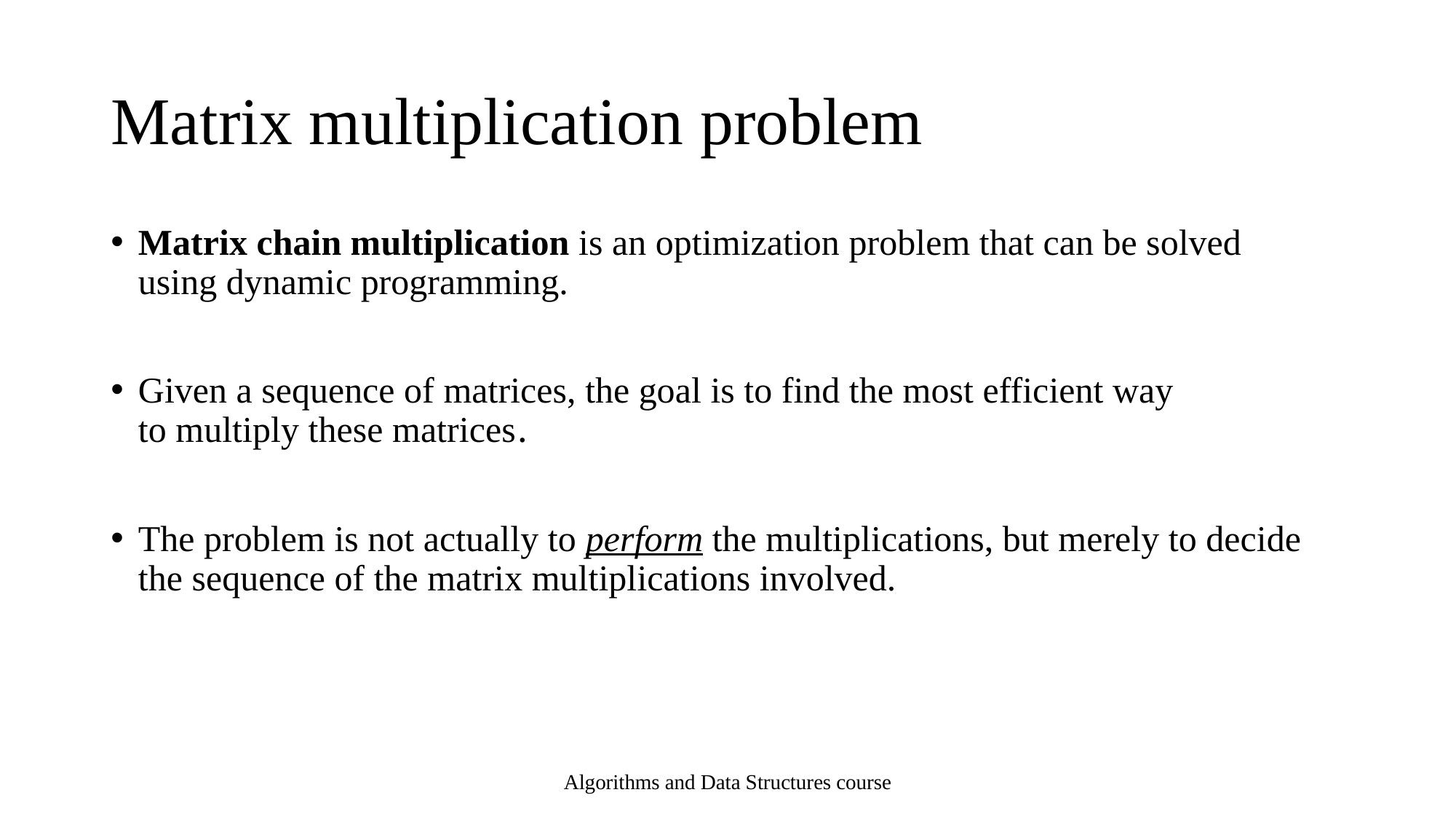

# Matrix multiplication problem
Matrix chain multiplication is an optimization problem that can be solved using dynamic programming.

Given a sequence of matrices, the goal is to find the most efficient way to multiply these matrices․

The problem is not actually to perform the multiplications, but merely to decide the sequence of the matrix multiplications involved.
Algorithms and Data Structures course